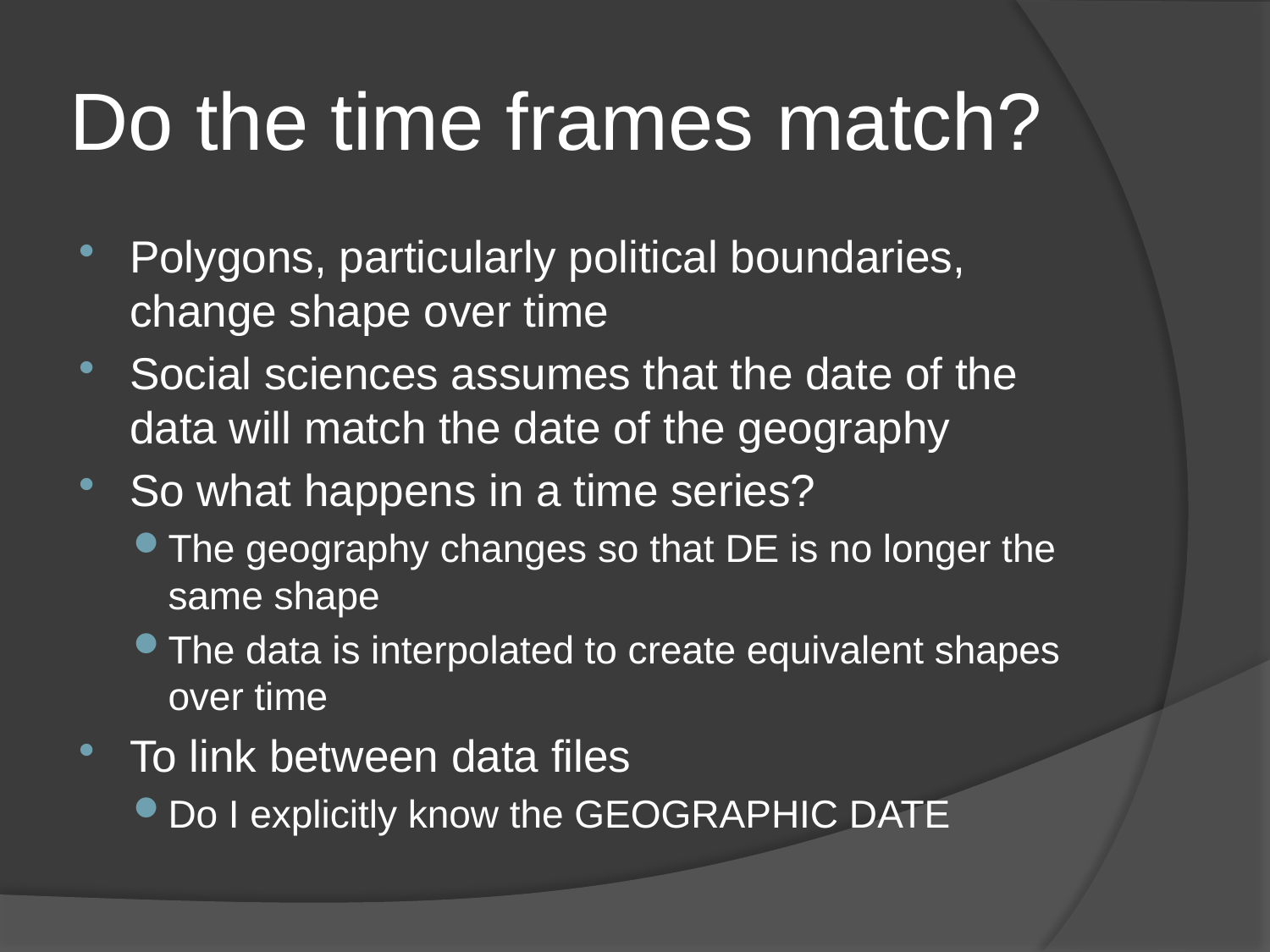

# Do the time frames match?
Polygons, particularly political boundaries, change shape over time
Social sciences assumes that the date of the data will match the date of the geography
So what happens in a time series?
The geography changes so that DE is no longer the same shape
The data is interpolated to create equivalent shapes over time
To link between data files
Do I explicitly know the GEOGRAPHIC DATE